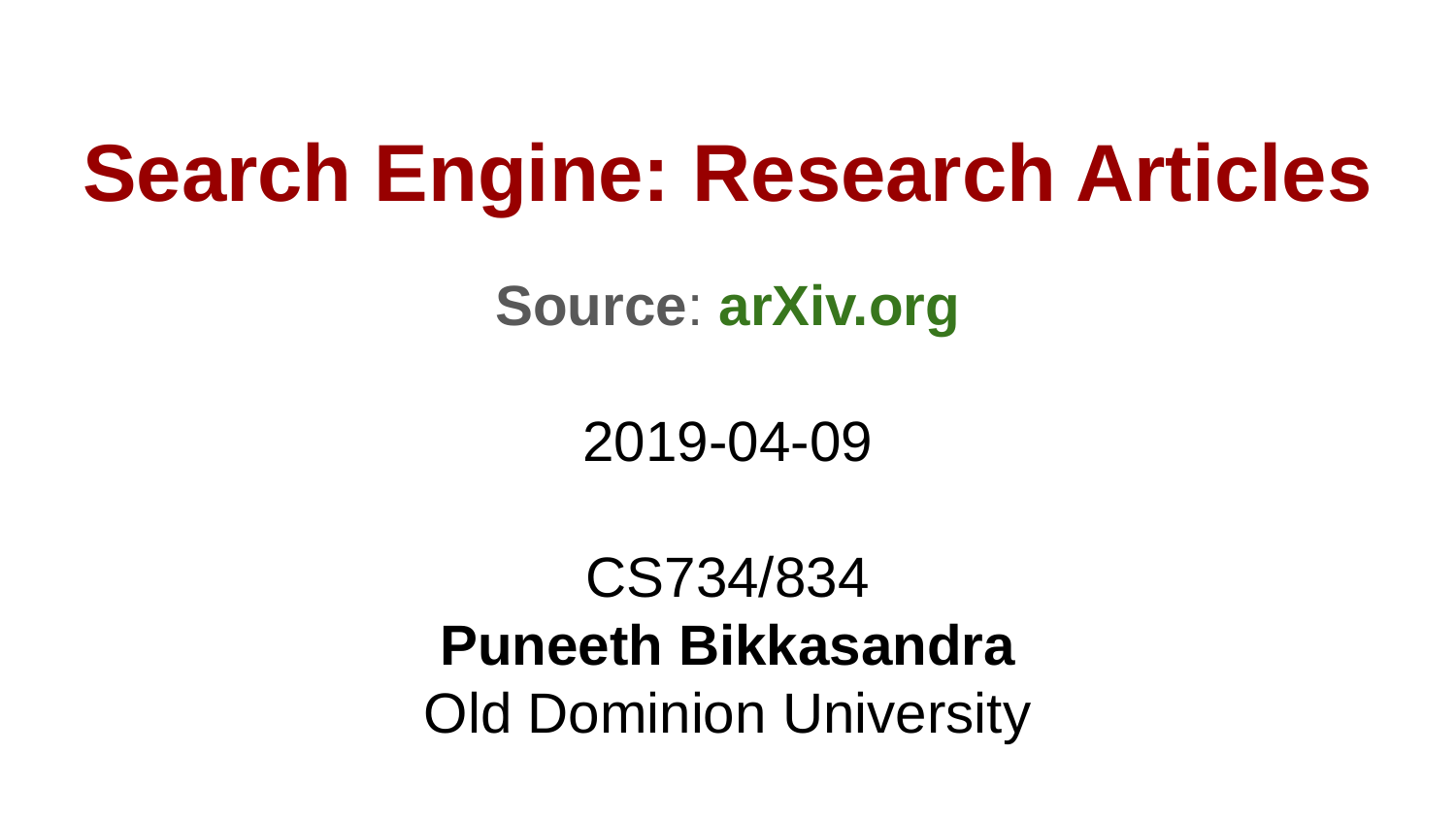

# Search Engine: Research Articles
Source: arXiv.org

2019-04-09

CS734/834
Puneeth Bikkasandra
Old Dominion University